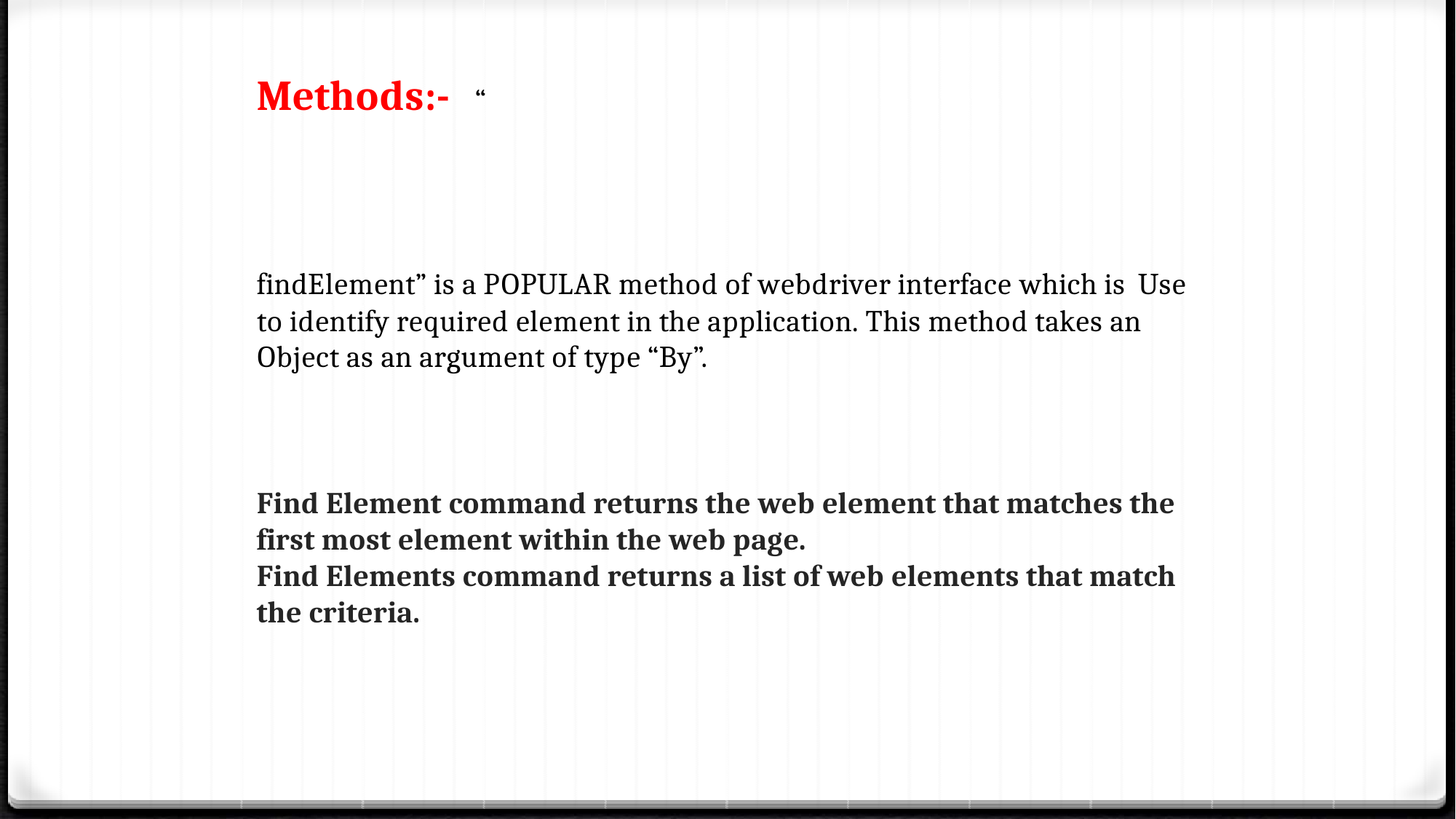

# Methods:-	“ findElement” is a POPULAR method of webdriver interface which is  Use to identify required element in the application. This method takes an  Object as an argument of type “By”. Find Element command returns the web element that matches the first most element within the web page. Find Elements command returns a list of web elements that match the criteria.